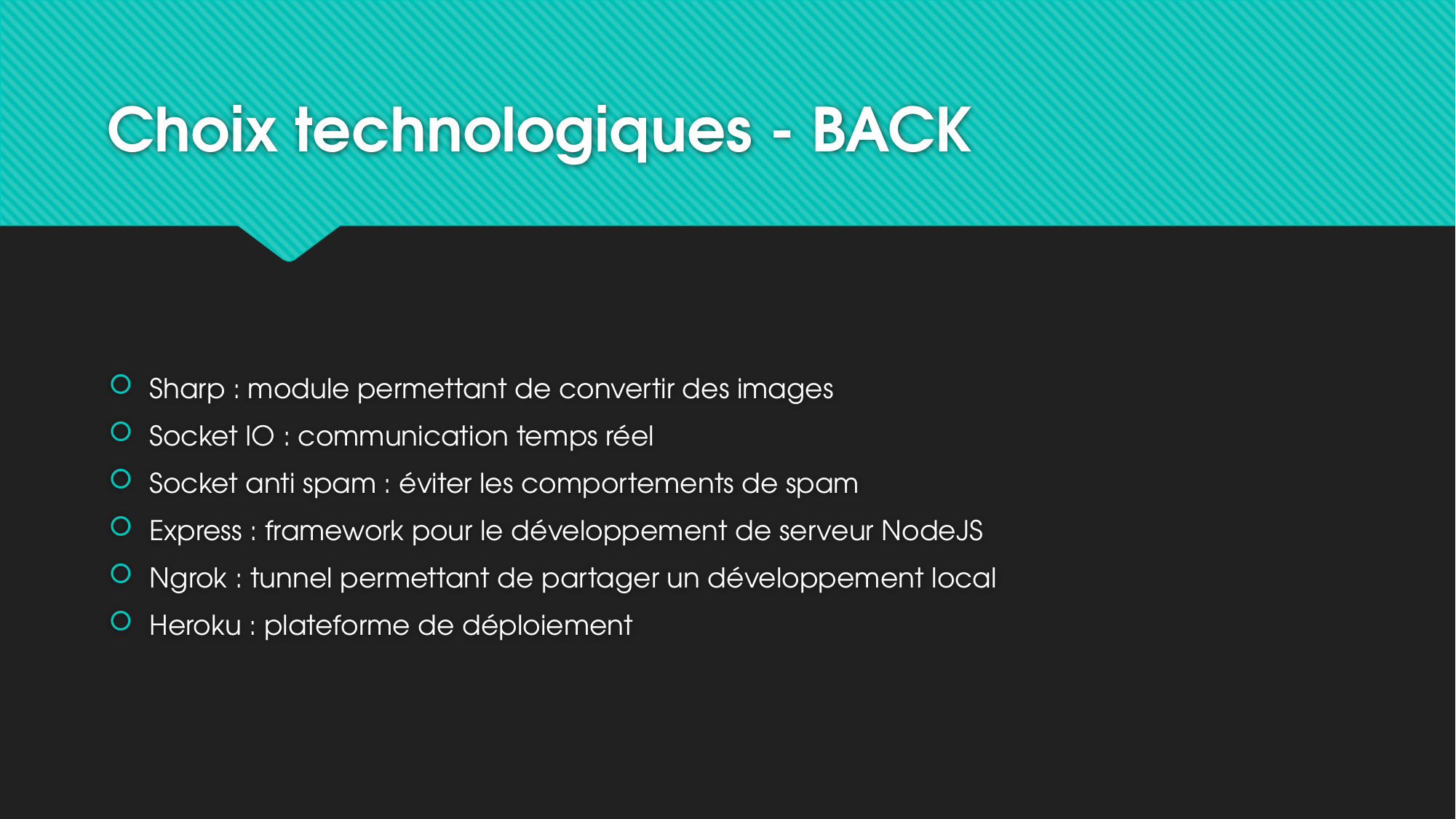

# Choix technologiques - BACK

Sharp : module permettant de convertir des images
Socket IO : communication temps réel
Socket anti spam : éviter les comportements de spam
Express : framework pour le développement de serveur NodeJS
Ngrok : tunnel permettant de partager un développement local
Heroku : plateforme de déploiement